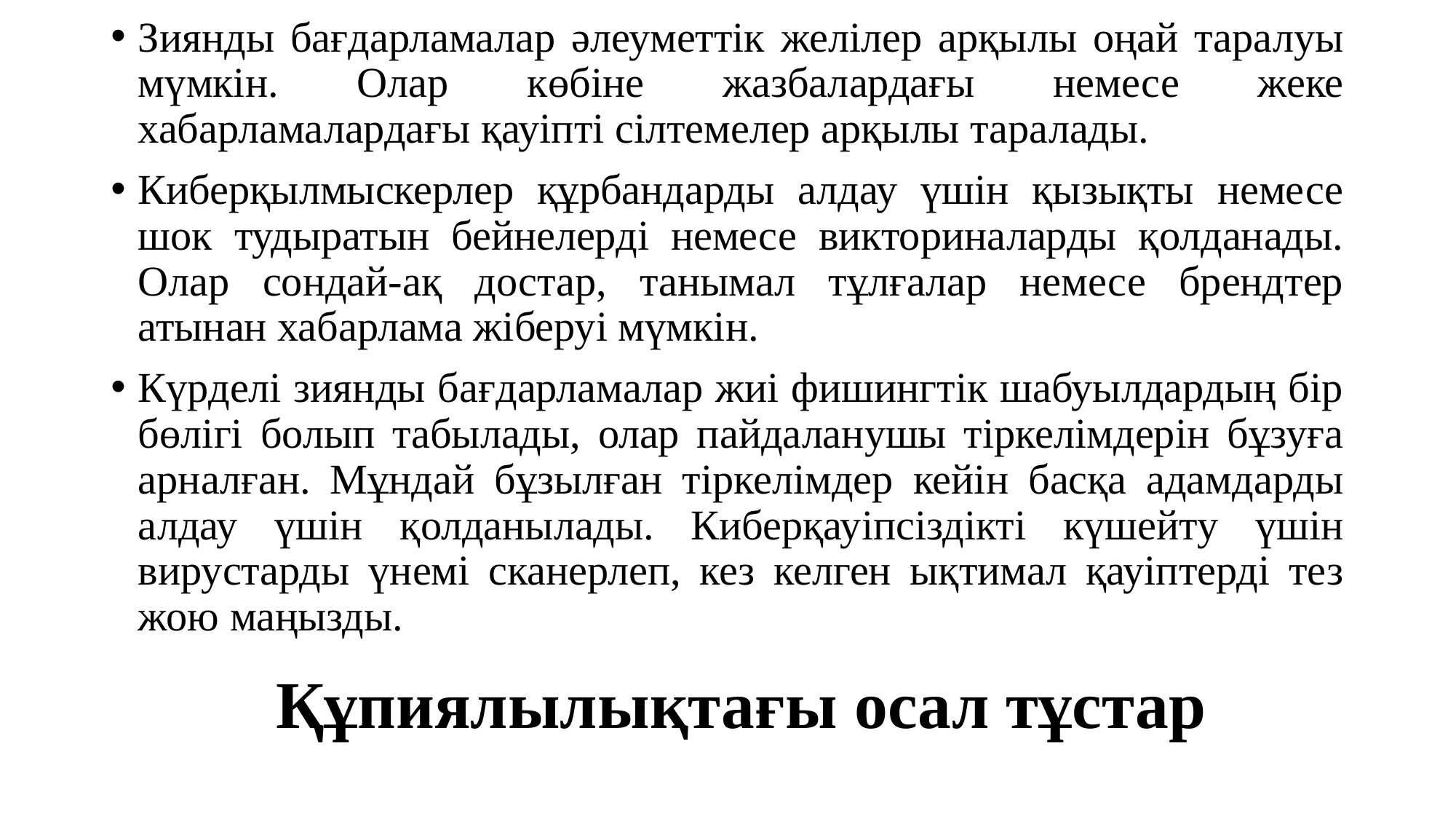

Зиянды бағдарламалар әлеуметтік желілер арқылы оңай таралуы мүмкін. Олар көбіне жазбалардағы немесе жеке хабарламалардағы қауіпті сілтемелер арқылы таралады.
Киберқылмыскерлер құрбандарды алдау үшін қызықты немесе шок тудыратын бейнелерді немесе викториналарды қолданады. Олар сондай-ақ достар, танымал тұлғалар немесе брендтер атынан хабарлама жіберуі мүмкін.
Күрделі зиянды бағдарламалар жиі фишингтік шабуылдардың бір бөлігі болып табылады, олар пайдаланушы тіркелімдерін бұзуға арналған. Мұндай бұзылған тіркелімдер кейін басқа адамдарды алдау үшін қолданылады. Киберқауіпсіздікті күшейту үшін вирустарды үнемі сканерлеп, кез келген ықтимал қауіптерді тез жою маңызды.

# Құпиялылықтағы осал тұстар